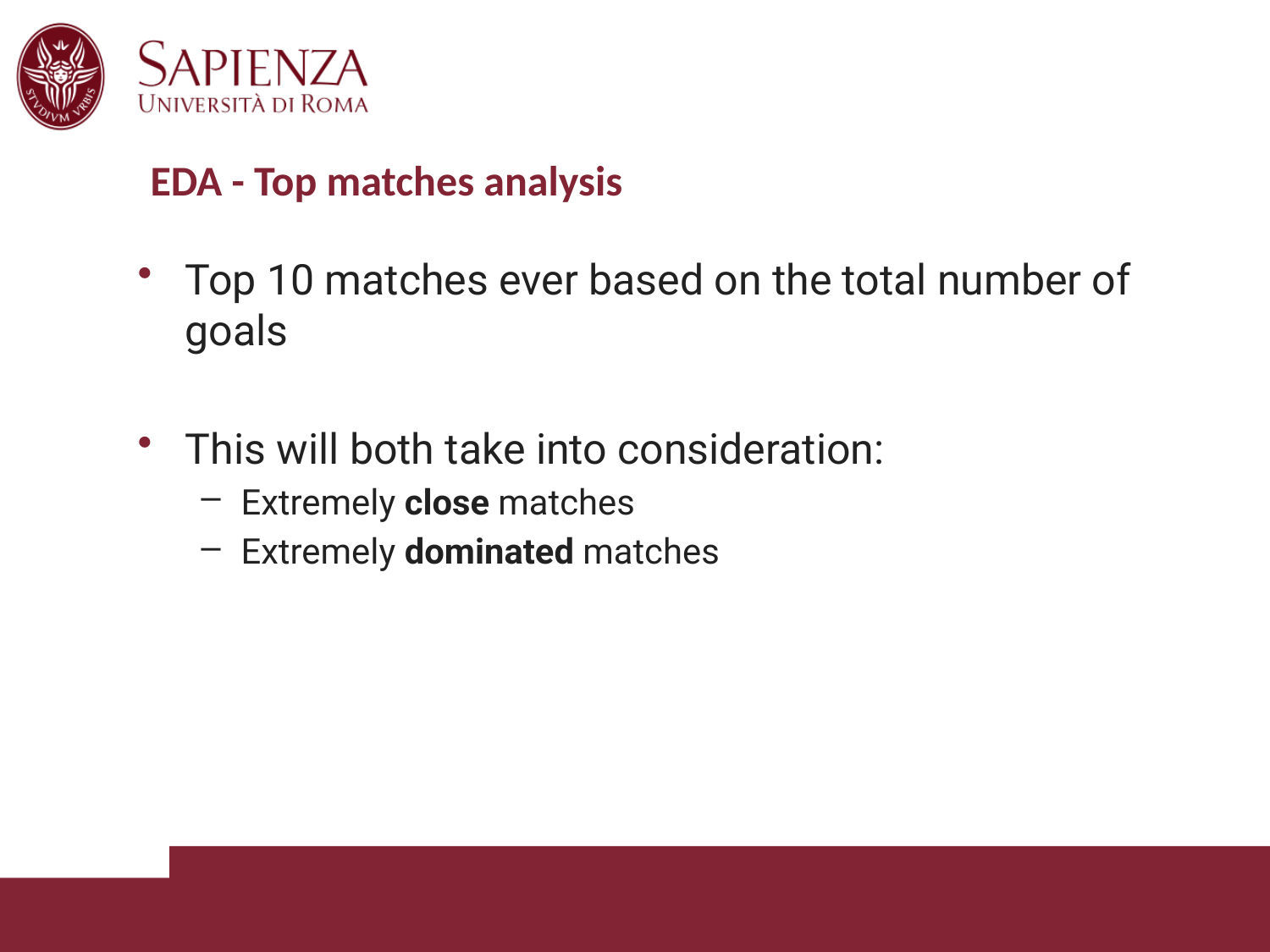

# EDA - Top matches analysis
Top 10 matches ever based on the total number of goals

This will both take into consideration:
Extremely close matches
Extremely dominated matches